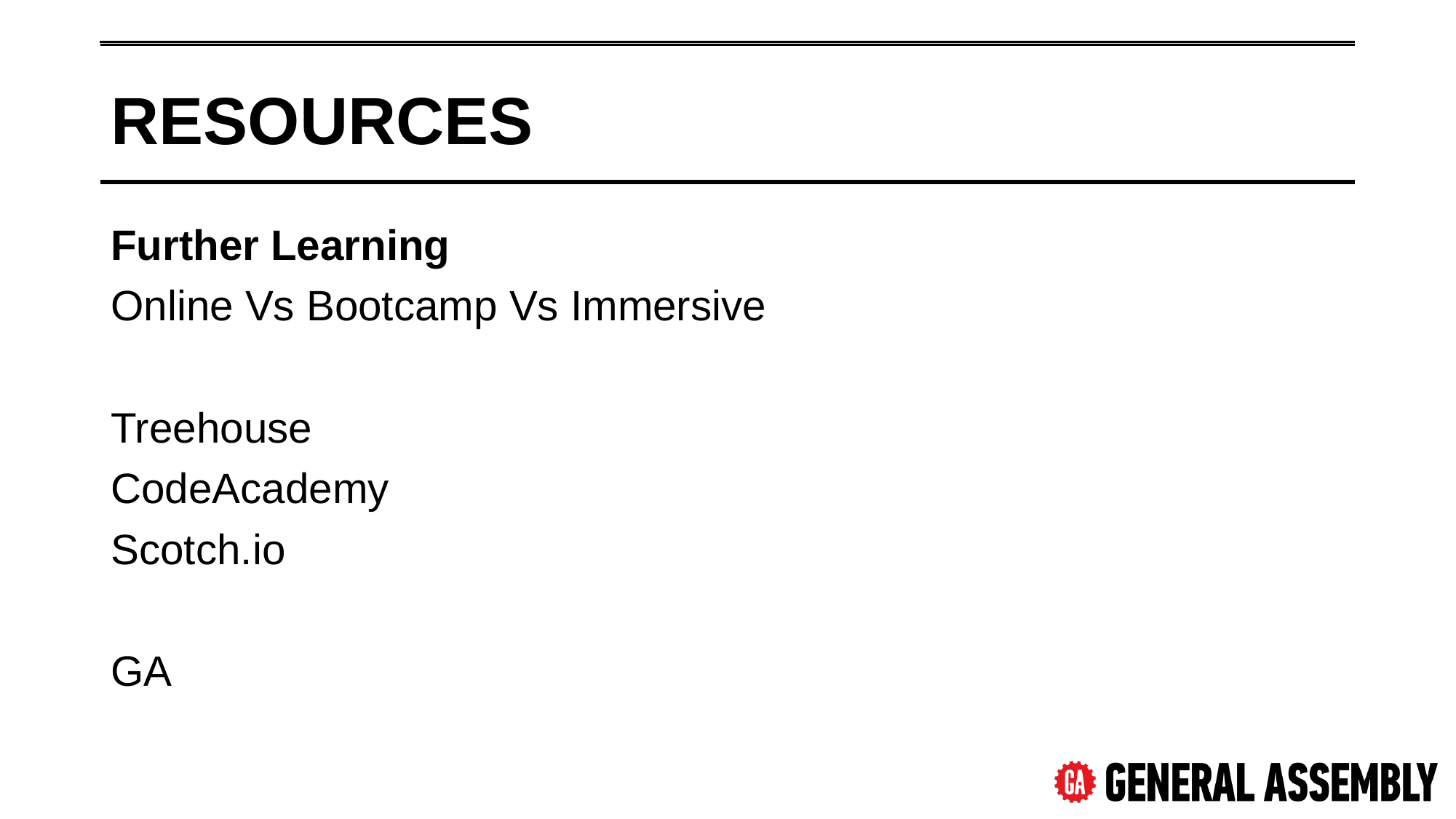

# Resources
Further Learning
Online Vs Bootcamp Vs Immersive

Treehouse
CodeAcademy
Scotch.io

GA